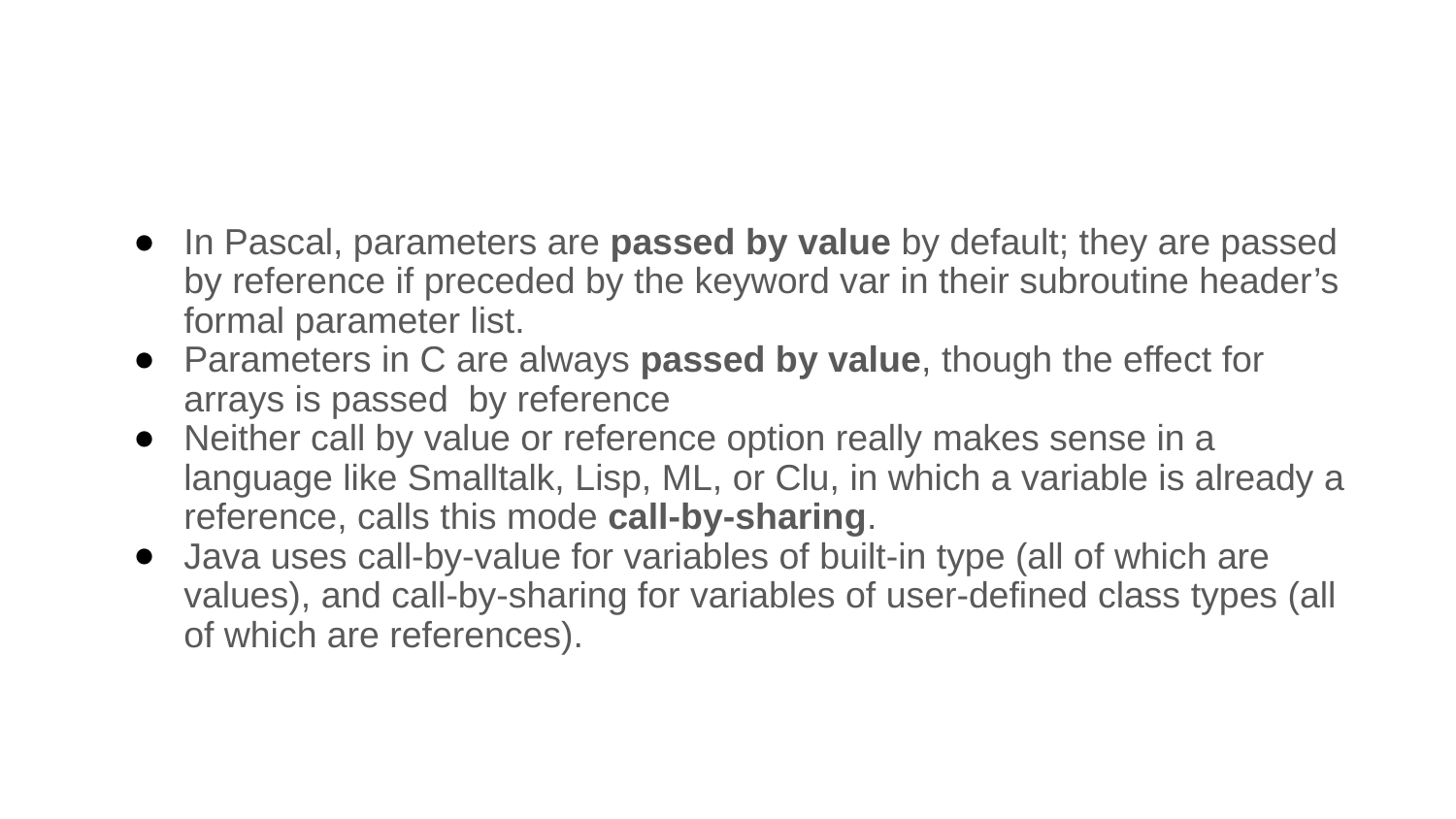

#
In Pascal, parameters are passed by value by default; they are passed by reference if preceded by the keyword var in their subroutine header’s formal parameter list.
Parameters in C are always passed by value, though the effect for arrays is passed  by reference
Neither call by value or reference option really makes sense in a language like Smalltalk, Lisp, ML, or Clu, in which a variable is already a reference, calls this mode call-by-sharing.
Java uses call-by-value for variables of built-in type (all of which are values), and call-by-sharing for variables of user-defined class types (all of which are references).